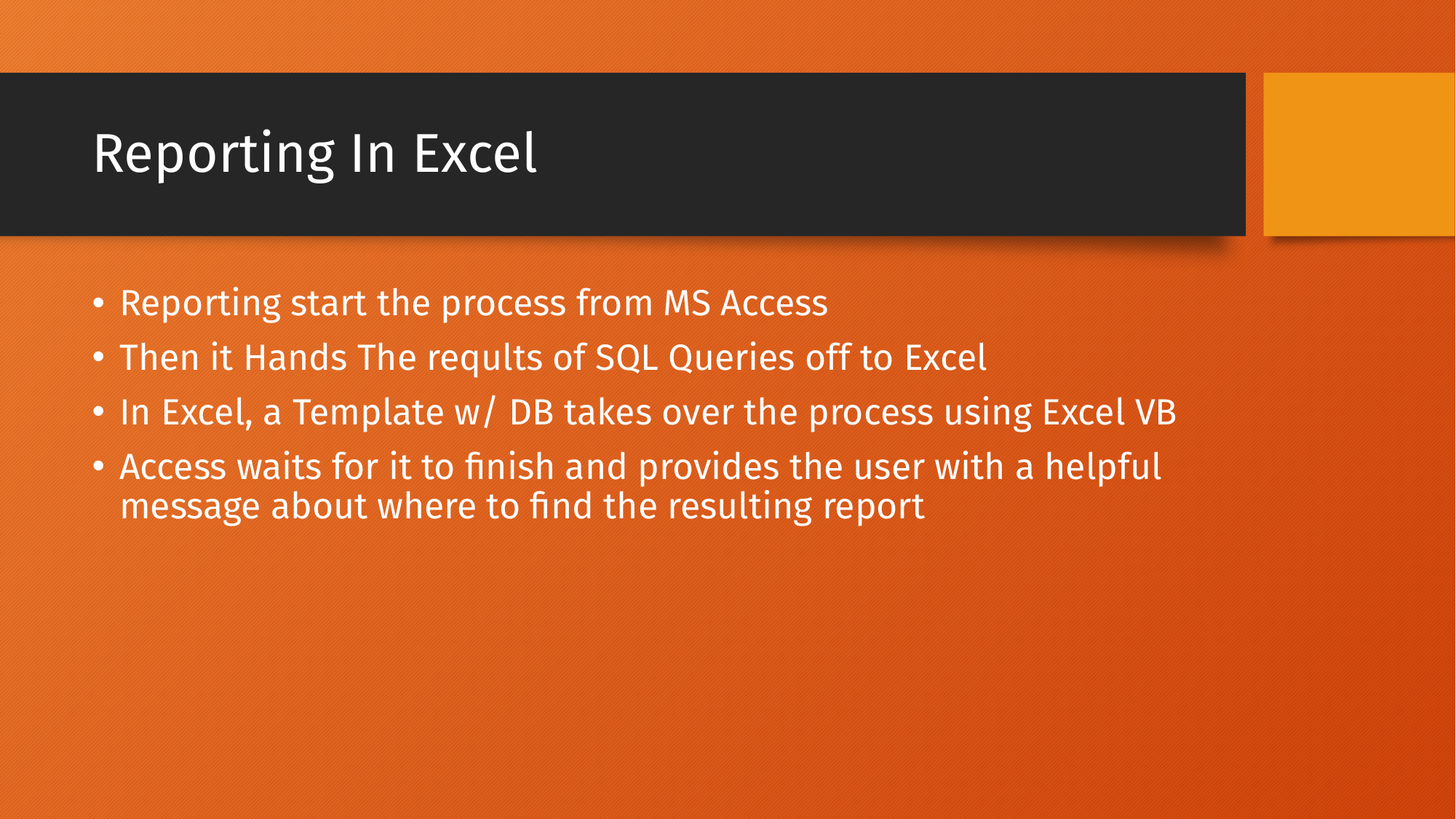

# Reporting In Excel
Reporting start the process from MS Access
Then it Hands The reqults of SQL Queries off to Excel
In Excel, a Template w/ DB takes over the process using Excel VB
Access waits for it to finish and provides the user with a helpful message about where to find the resulting report